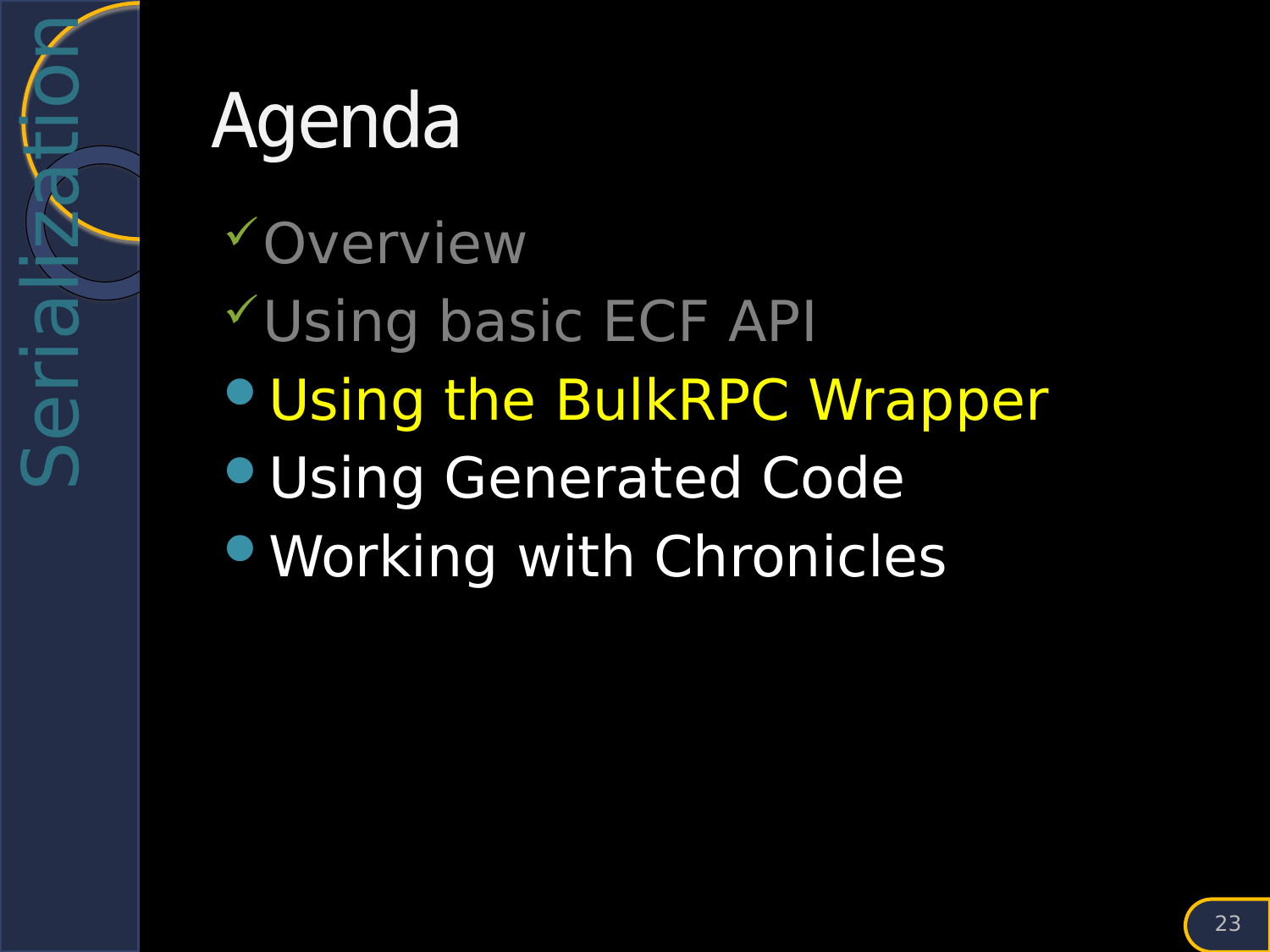

# Agenda
Overview
Using basic ECF API
Using the BulkRPC Wrapper
Using Generated Code
Working with Chronicles
23